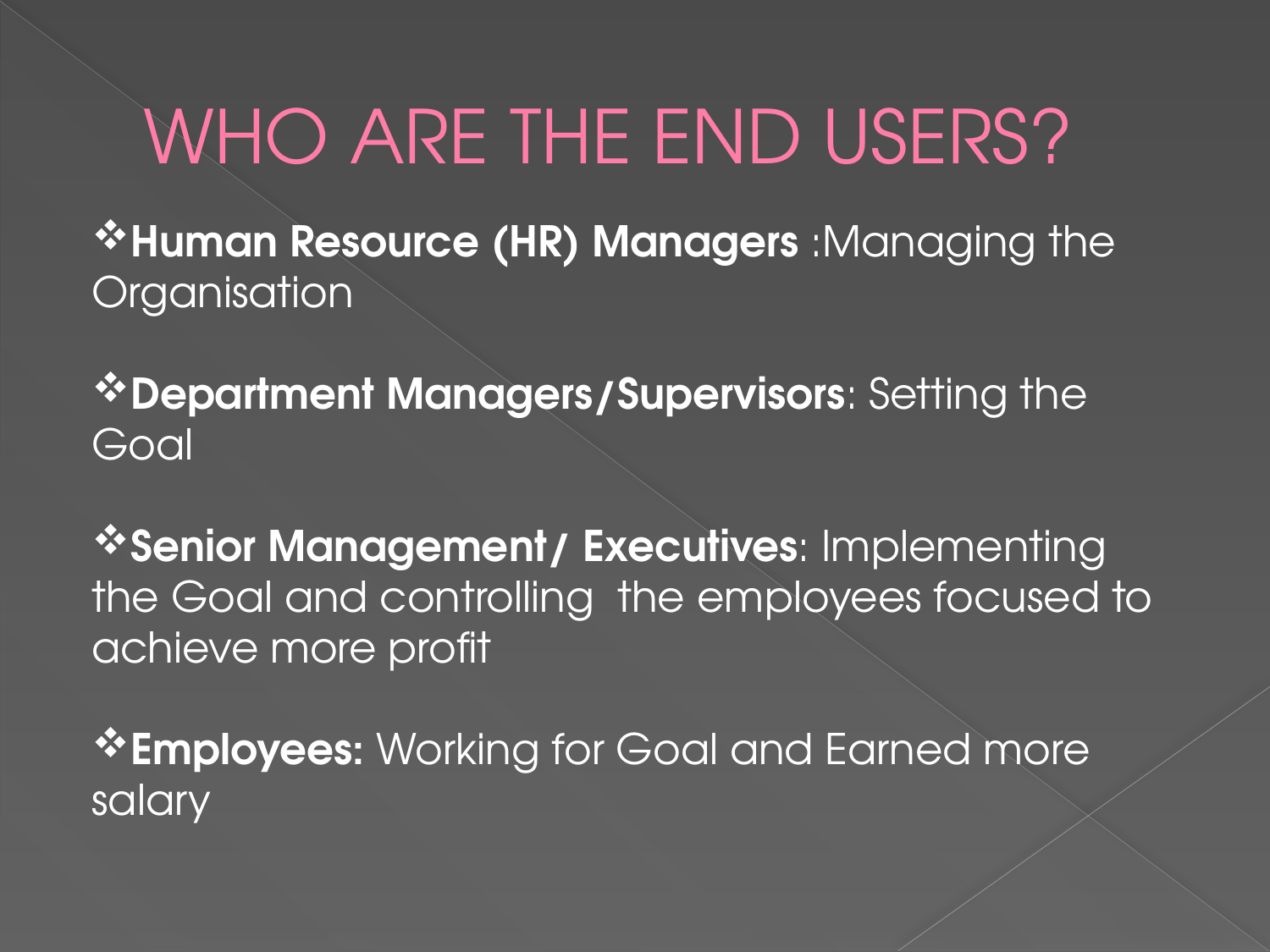

# WHO ARE THE END USERS?
Human Resource (HR) Managers :Managing the Organisation

Department Managers/Supervisors: Setting the Goal

Senior Management/ Executives: Implementing the Goal and controlling  the employees focused to achieve more profit

Employees: Working for Goal and Earned more salary